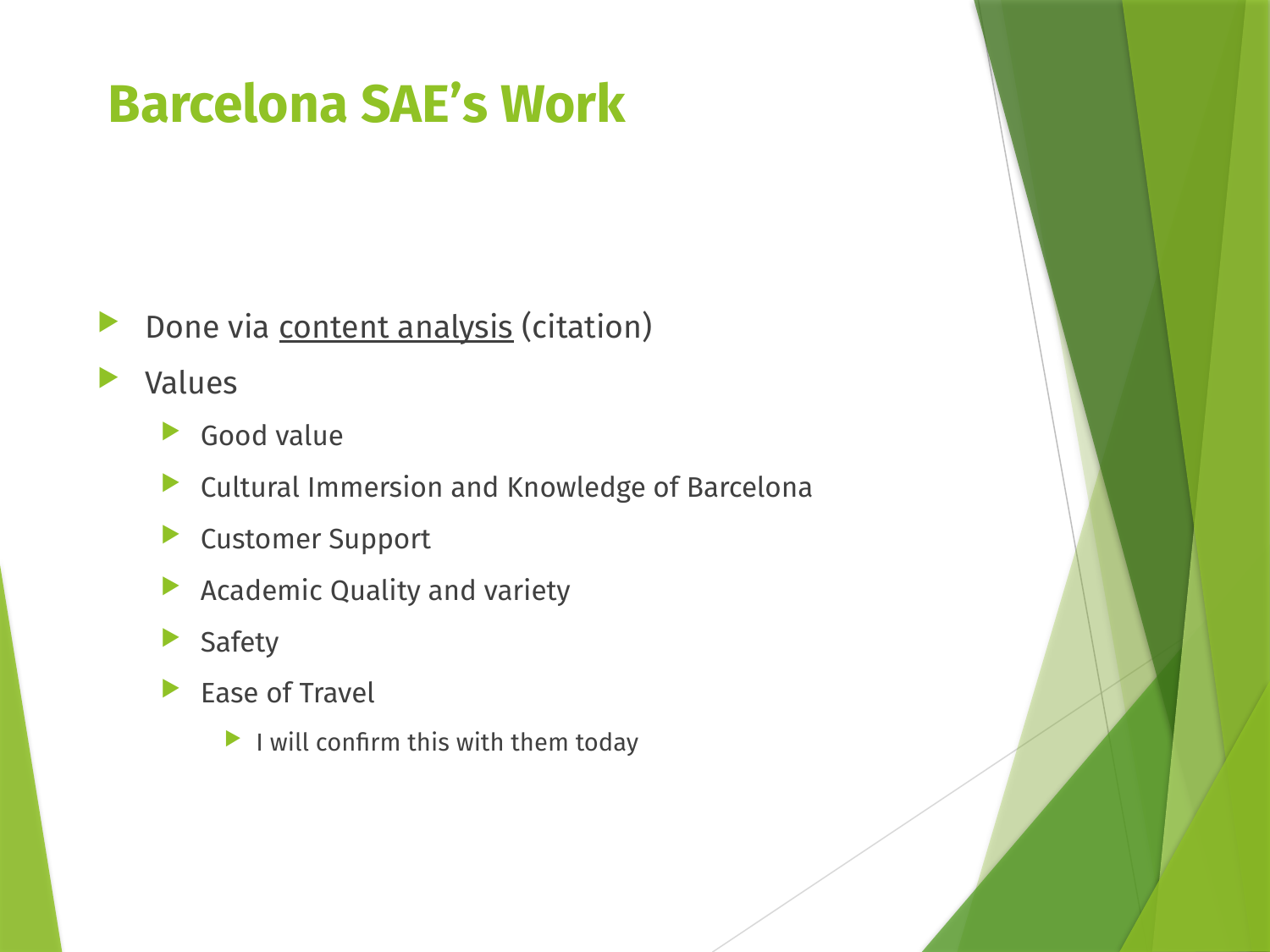

# Barcelona SAE’s Work

Done via content analysis (citation)
Values
Good value
Cultural Immersion and Knowledge of Barcelona
Customer Support
Academic Quality and variety
Safety
Ease of Travel
I will confirm this with them today